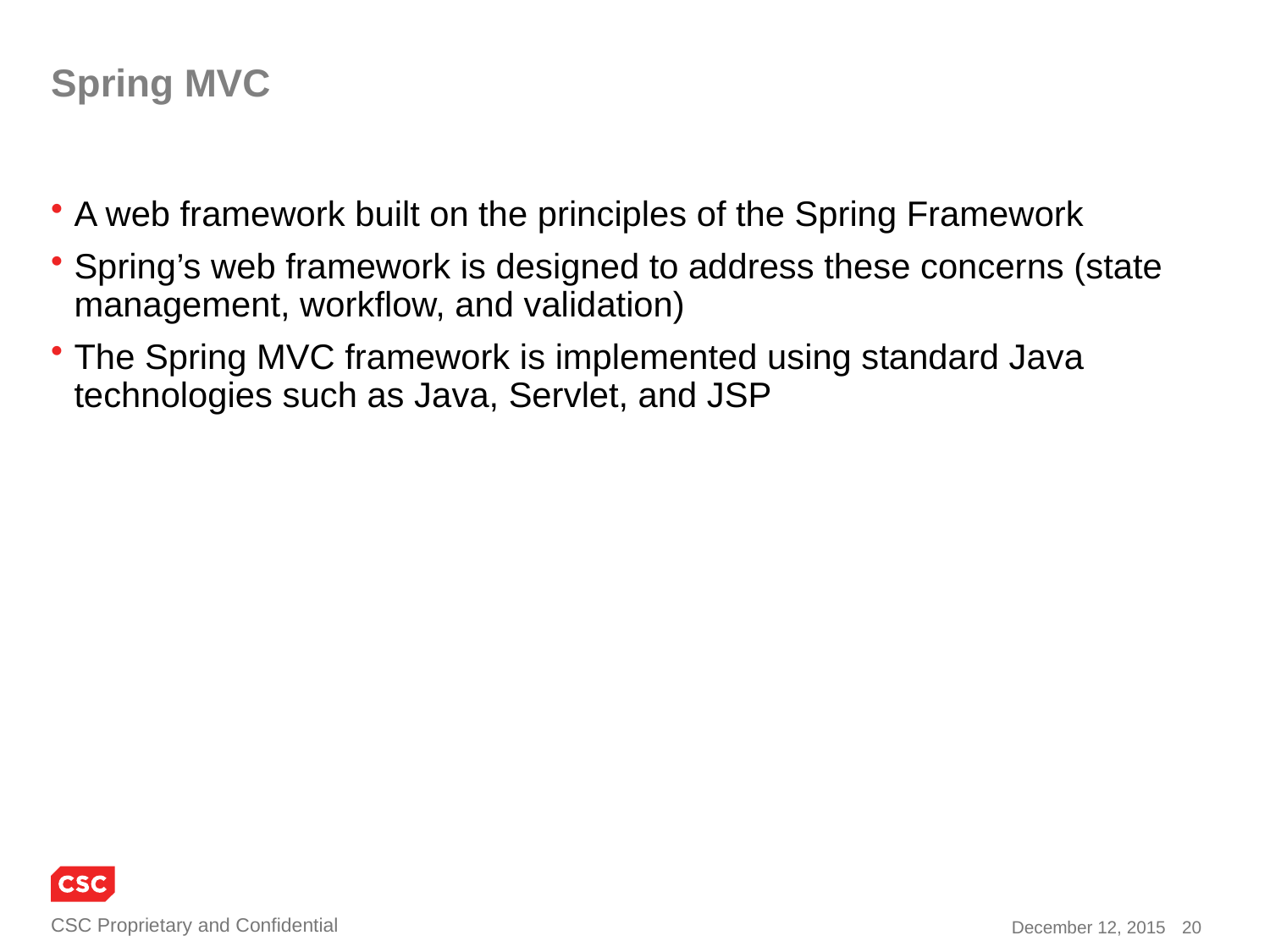

# Spring MVC
A web framework built on the principles of the Spring Framework
Spring’s web framework is designed to address these concerns (state management, workflow, and validation)
The Spring MVC framework is implemented using standard Java technologies such as Java, Servlet, and JSP